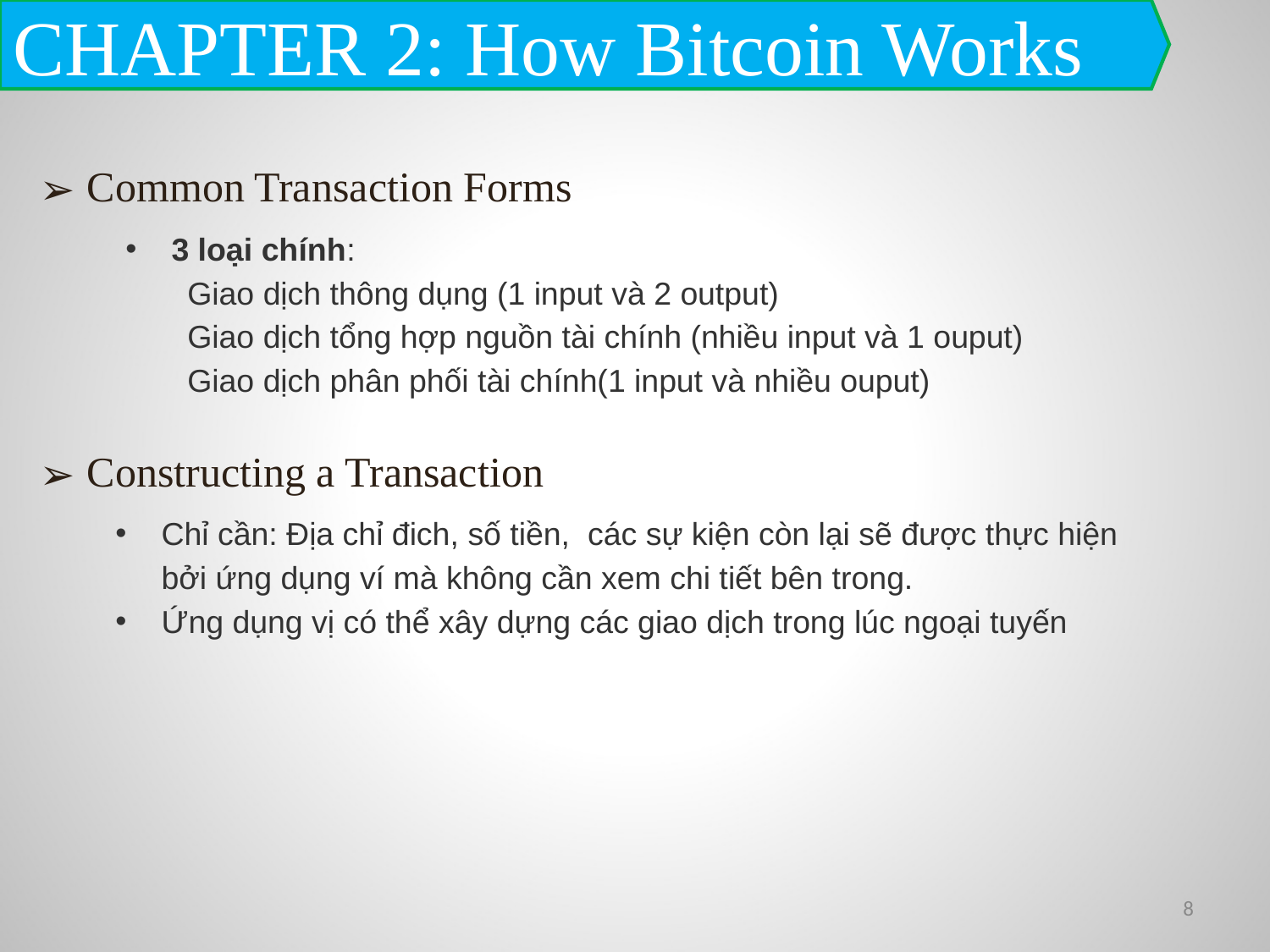

CHAPTER 2: How Bitcoin Works
Common Transaction Forms
3 loại chính:
Giao dịch thông dụng (1 input và 2 output)
Giao dịch tổng hợp nguồn tài chính (nhiều input và 1 ouput)
Giao dịch phân phối tài chính(1 input và nhiều ouput)
Constructing a Transaction
Chỉ cần: Địa chỉ đich, số tiền,  các sự kiện còn lại sẽ được thực hiện bởi ứng dụng ví mà không cần xem chi tiết bên trong.
Ứng dụng vị có thể xây dựng các giao dịch trong lúc ngoại tuyến
8